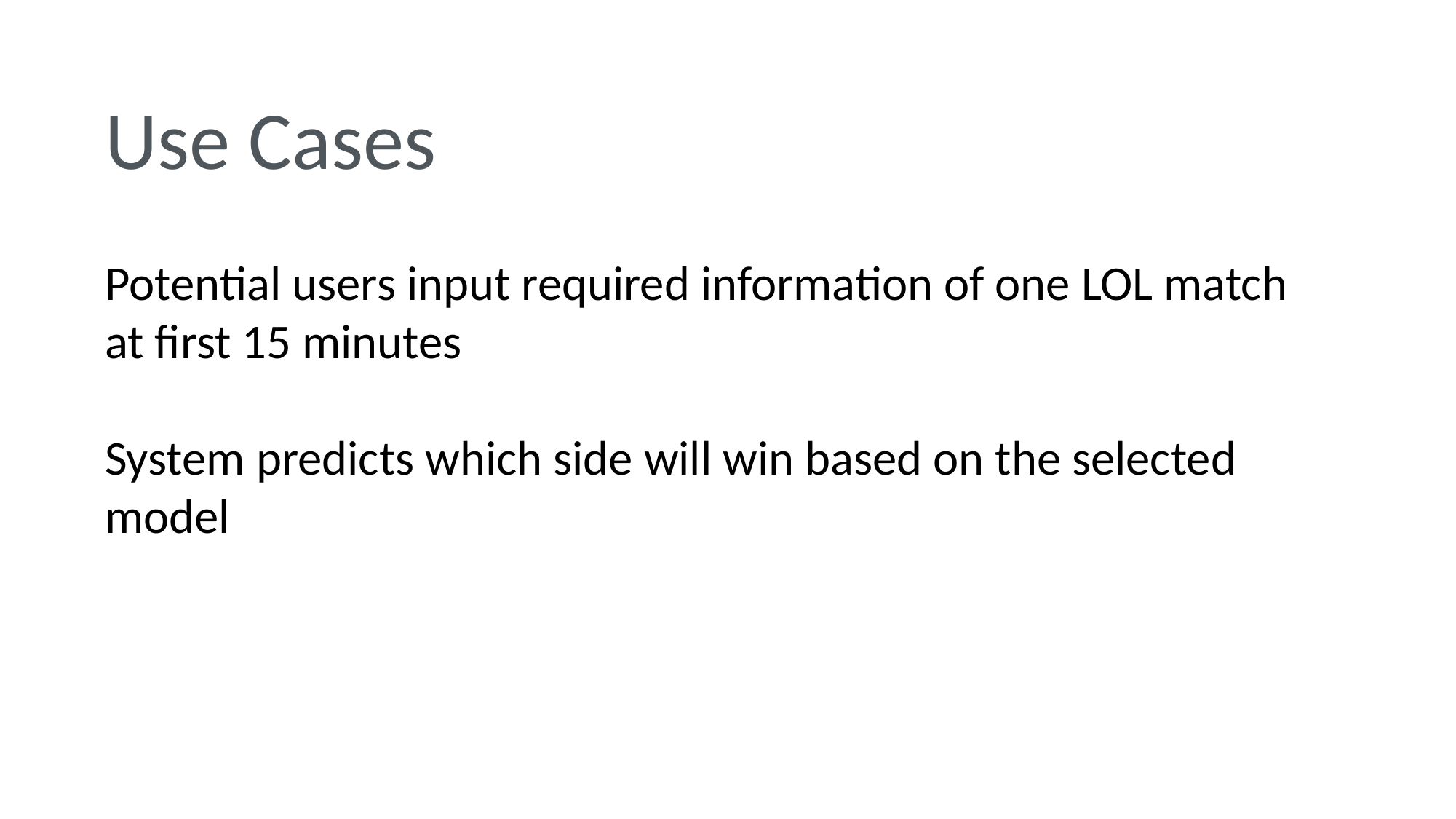

Use Cases
Potential users input required information of one LOL match at first 15 minutes

System predicts which side will win based on the selected model